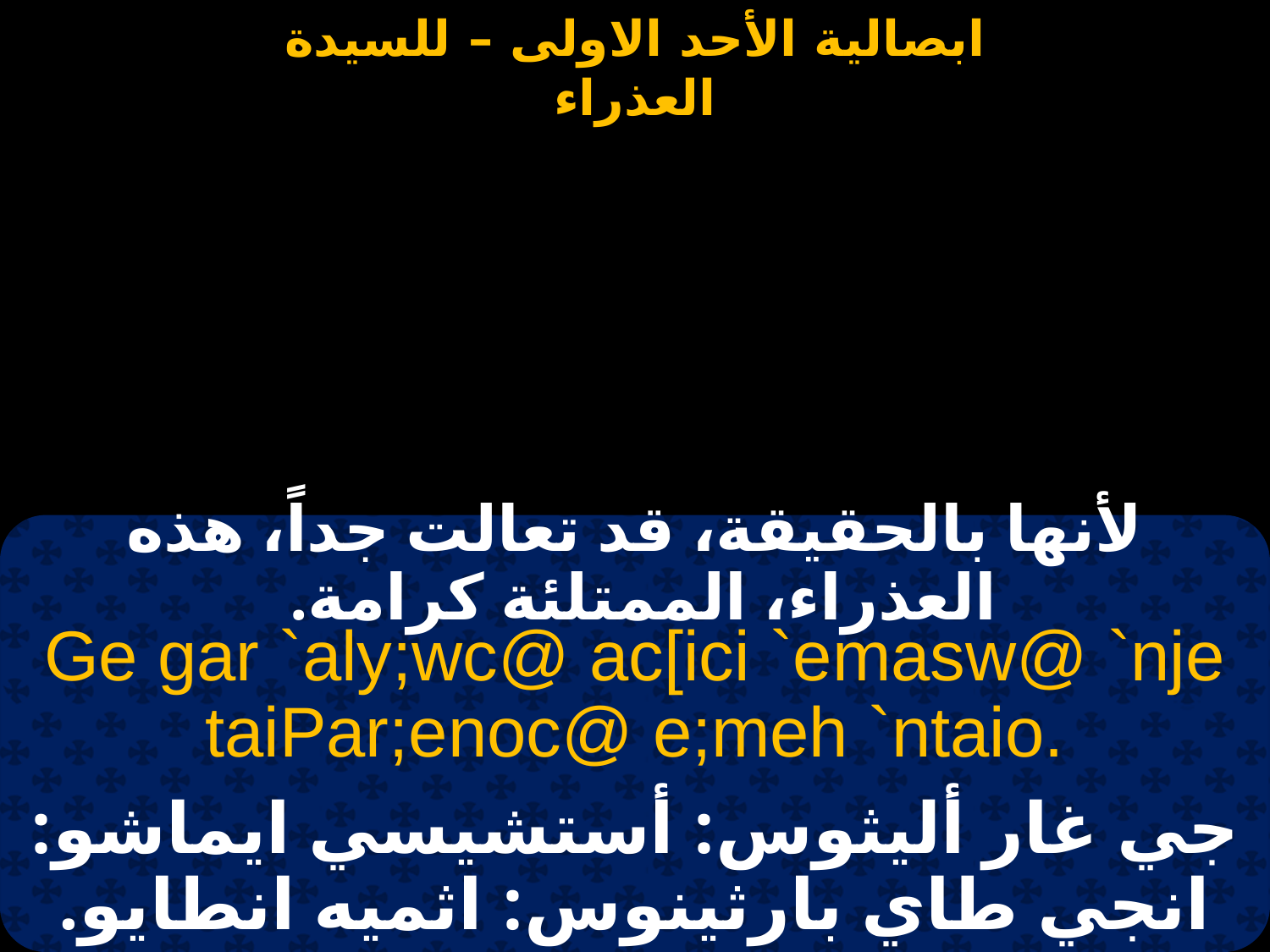

#
لأنها بالحقيقة، قد تعالت جداً، هذه العذراء، الممتلئة كرامة.
Ge gar `aly;wc@ ac[ici `emasw@ `nje taiPar;enoc@ e;meh `ntaio.
جي غار أليثوس: أستشيسي ايماشو: انجي طاي بارثينوس: اثميه انطايو.